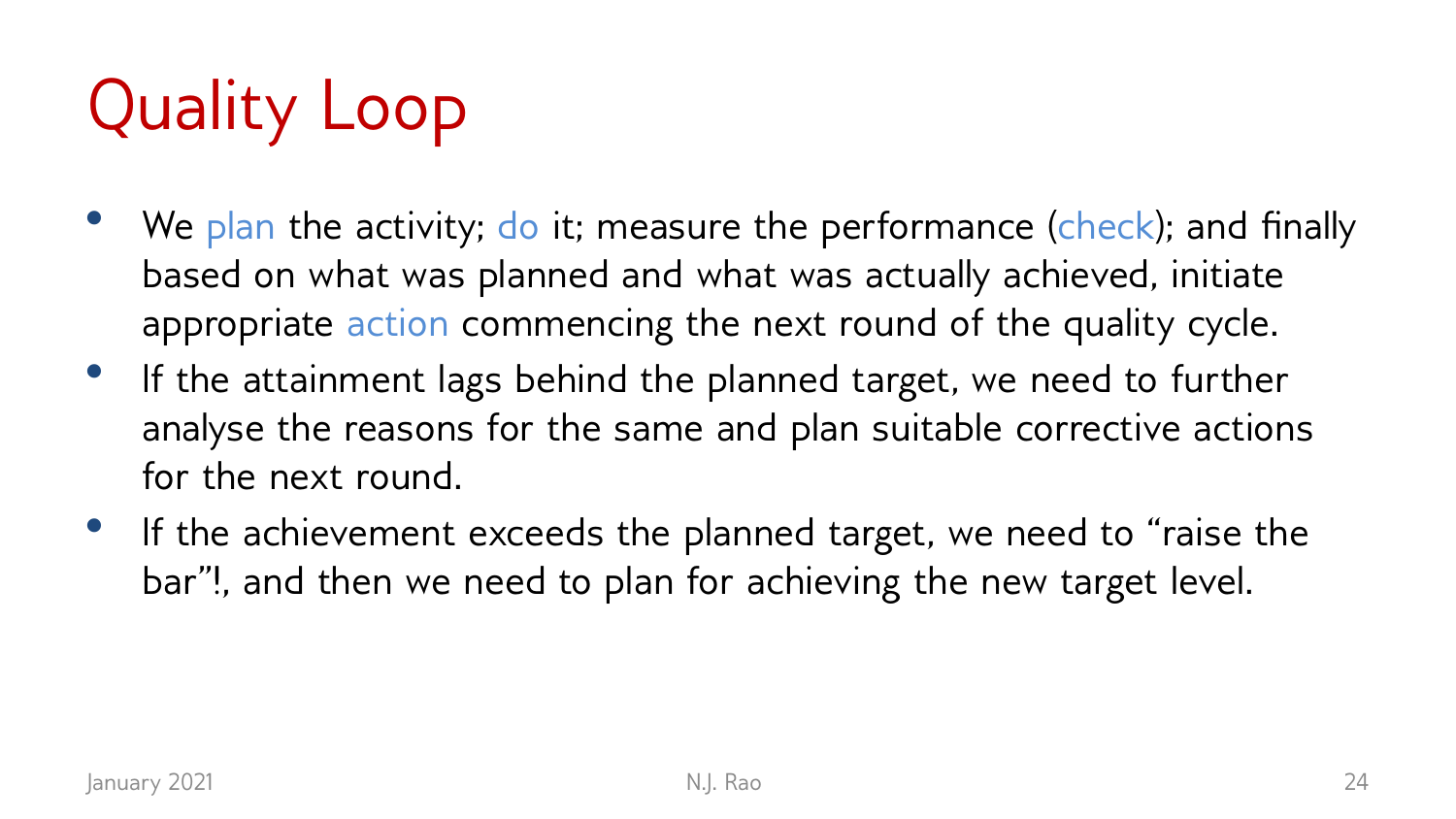

# Quality Loop
We plan the activity; do it; measure the performance (check); and finally based on what was planned and what was actually achieved, initiate appropriate action commencing the next round of the quality cycle.
If the attainment lags behind the planned target, we need to further analyse the reasons for the same and plan suitable corrective actions for the next round.
If the achievement exceeds the planned target, we need to “raise the bar”!, and then we need to plan for achieving the new target level.

January 2021
N.J. Rao
24